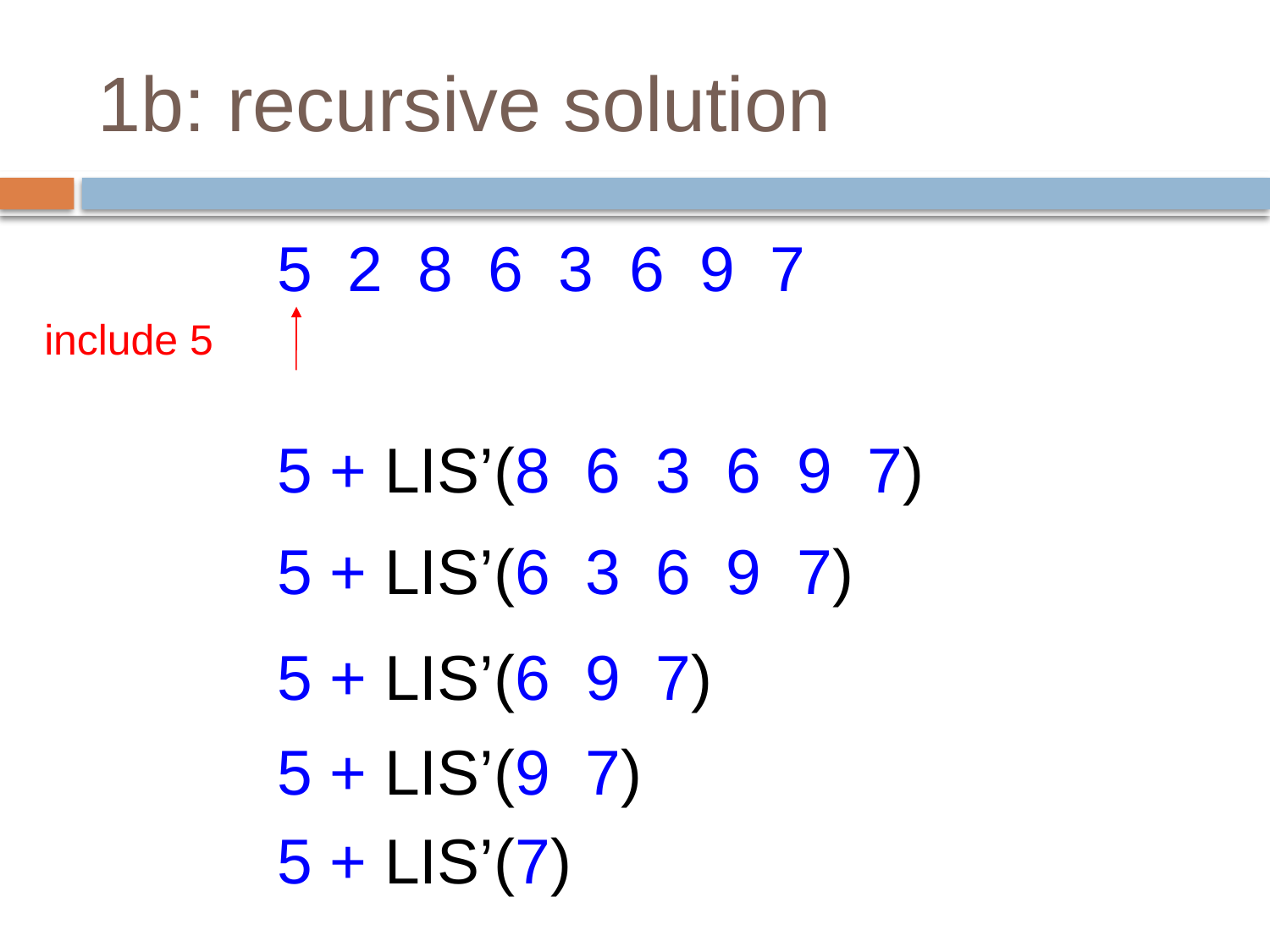

# 1b: recursive solution
5  2  8  6  3  6  9  7
include 5

5 + LIS’(8  6  3  6  9  7)
5 + LIS’(6  3  6  9  7)
5 + LIS’(6  9  7)
5 + LIS’(9  7)
5 + LIS’(7)